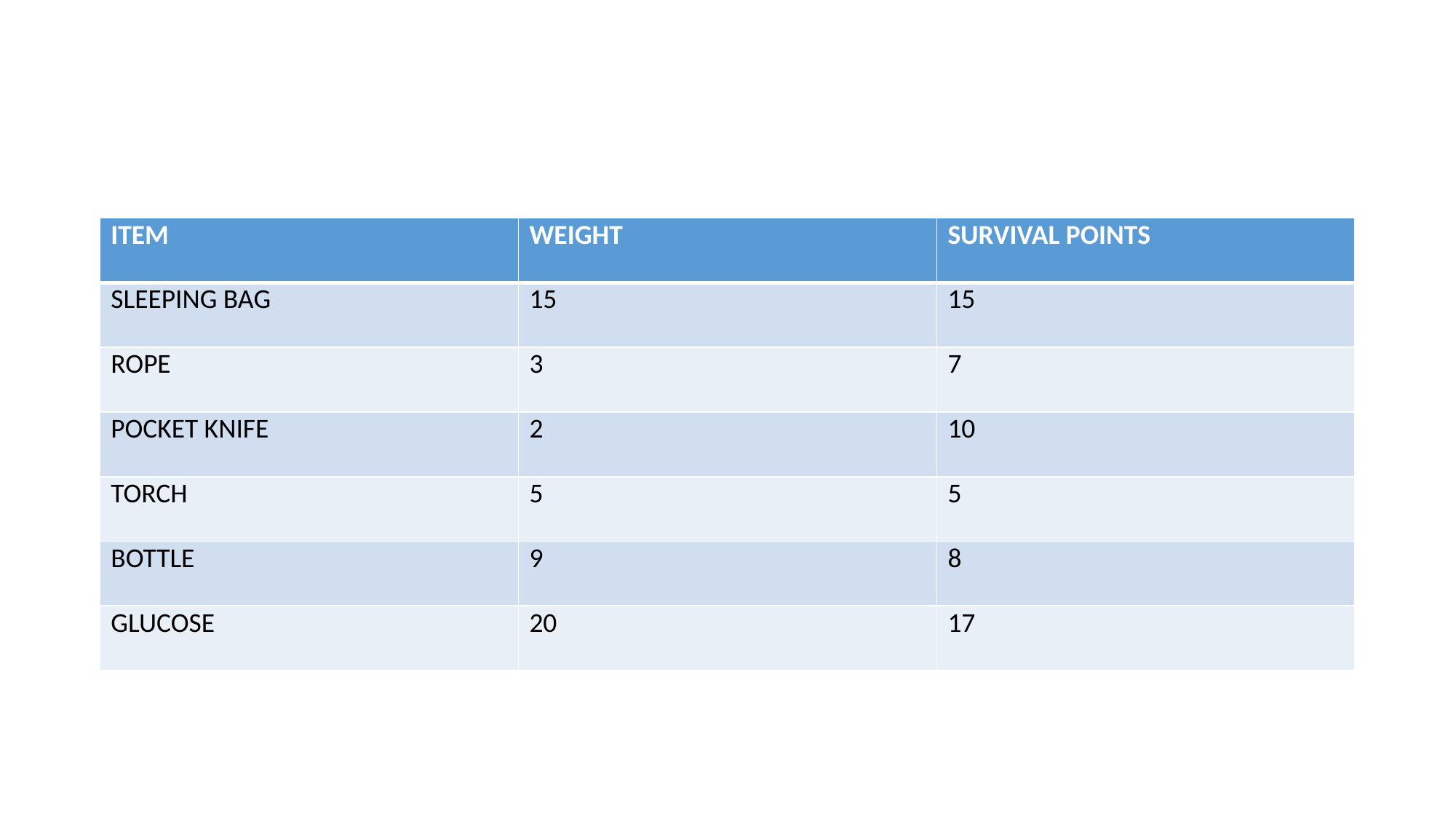

#
| ITEM | WEIGHT | SURVIVAL POINTS |
| --- | --- | --- |
| SLEEPING BAG | 15 | 15 |
| ROPE | 3 | 7 |
| POCKET KNIFE | 2 | 10 |
| TORCH | 5 | 5 |
| BOTTLE | 9 | 8 |
| GLUCOSE | 20 | 17 |